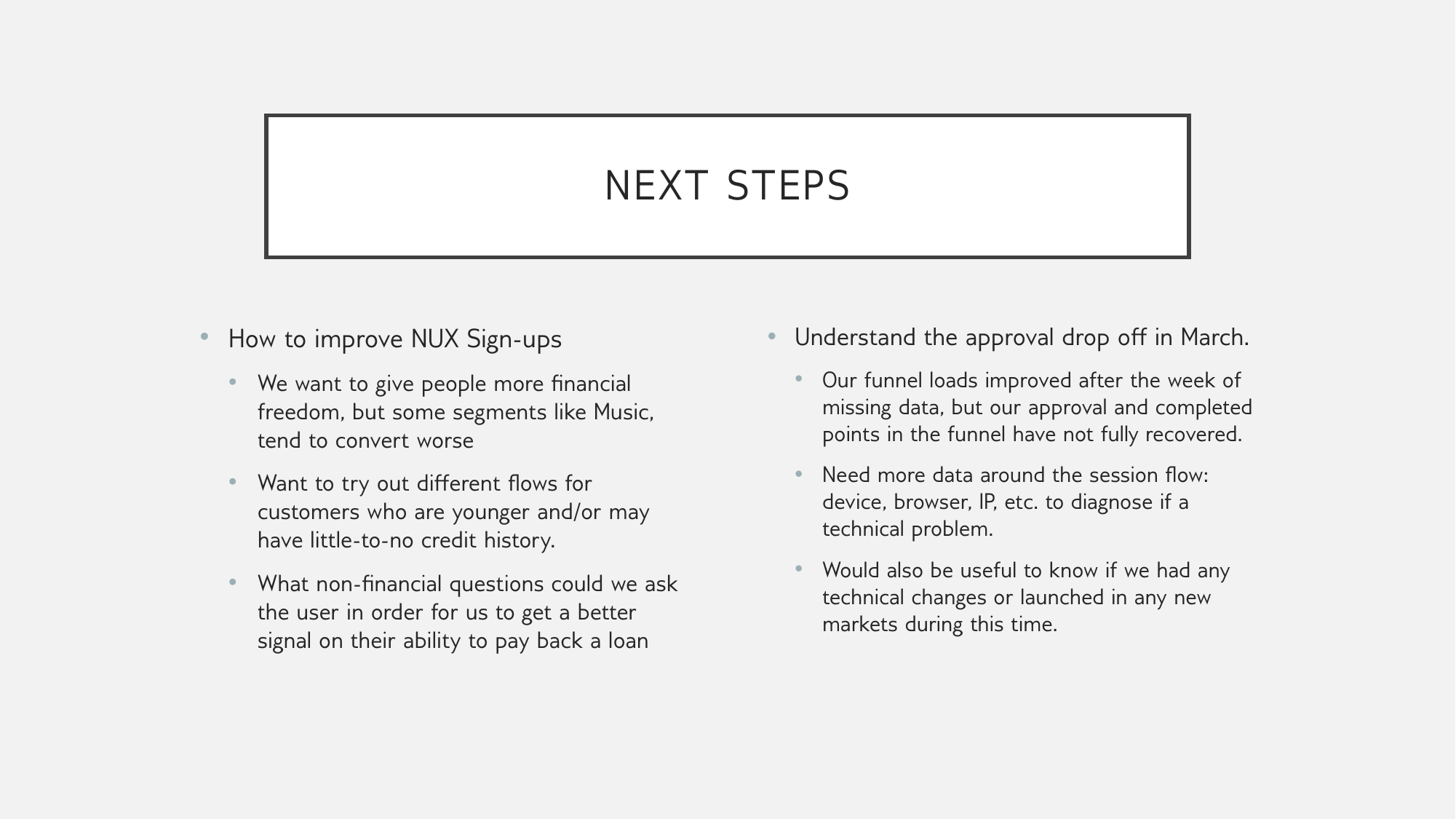

# Next Steps
How to improve NUX Sign-ups
We want to give people more financial freedom, but some segments like Music, tend to convert worse
Want to try out different flows for customers who are younger and/or may have little-to-no credit history.
What non-financial questions could we ask the user in order for us to get a better signal on their ability to pay back a loan

Understand the approval drop off in March.
Our funnel loads improved after the week of missing data, but our approval and completed points in the funnel have not fully recovered.
Need more data around the session flow: device, browser, IP, etc. to diagnose if a technical problem.
Would also be useful to know if we had any technical changes or launched in any new markets during this time.